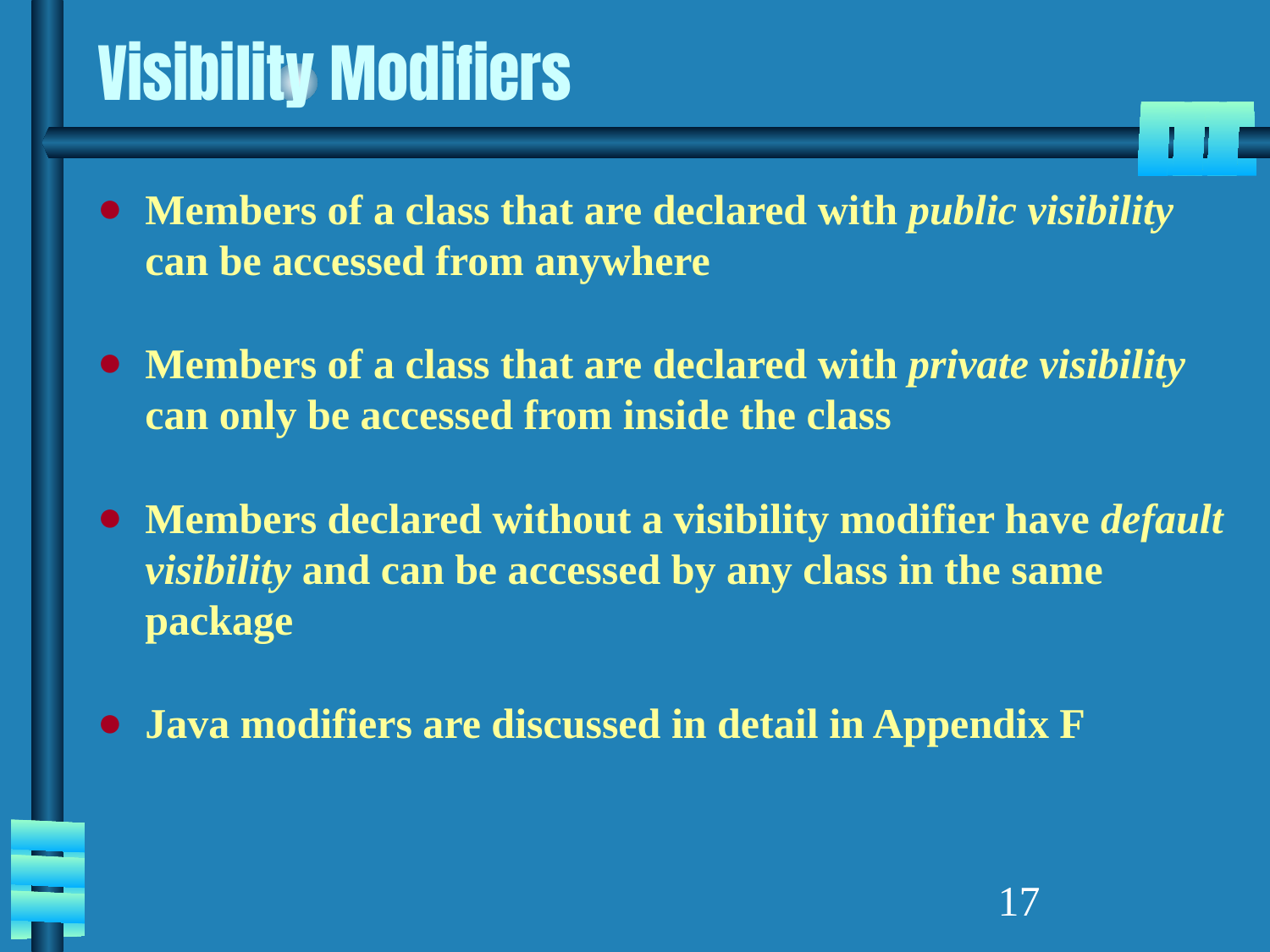

# Visibility Modifiers
Members of a class that are declared with public visibility can be accessed from anywhere

Members of a class that are declared with private visibility can only be accessed from inside the class

Members declared without a visibility modifier have default visibility and can be accessed by any class in the same package

Java modifiers are discussed in detail in Appendix F
17